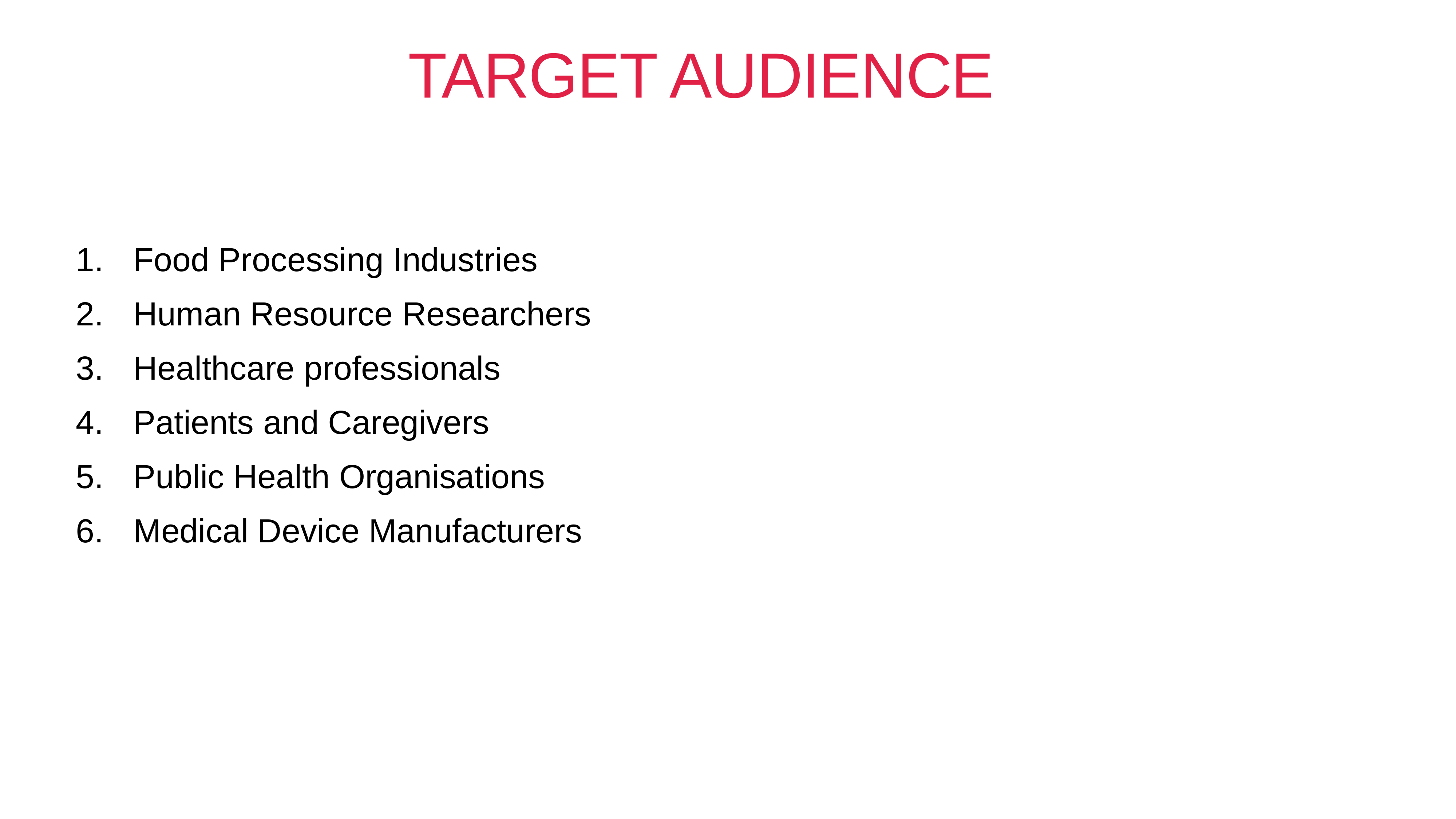

# TARGET AUDIENCE
Food Processing Industries
Human Resource Researchers
Healthcare professionals
Patients and Caregivers
Public Health Organisations
Medical Device Manufacturers
16